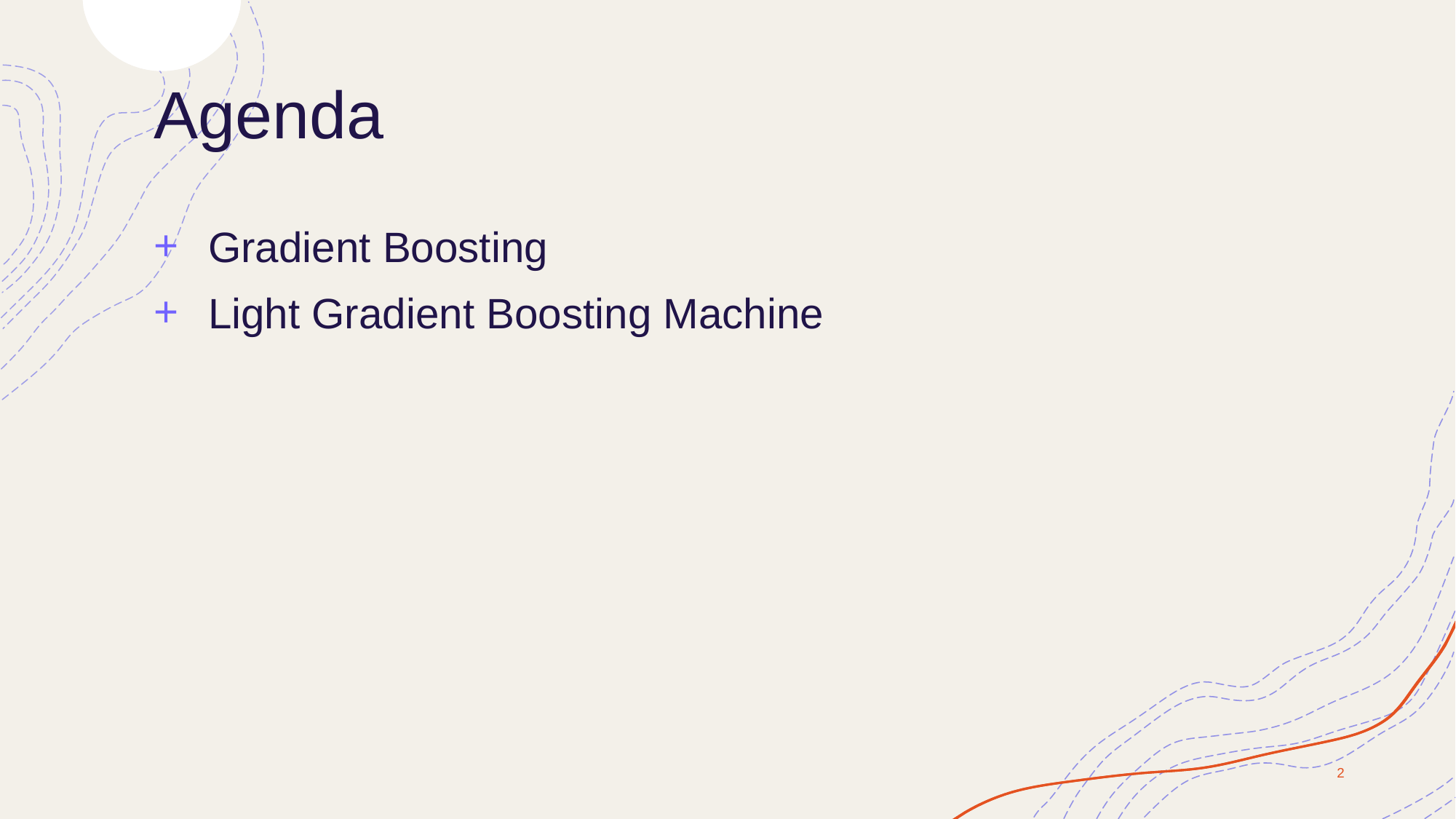

# Agenda
Gradient Boosting
Light Gradient Boosting Machine

2